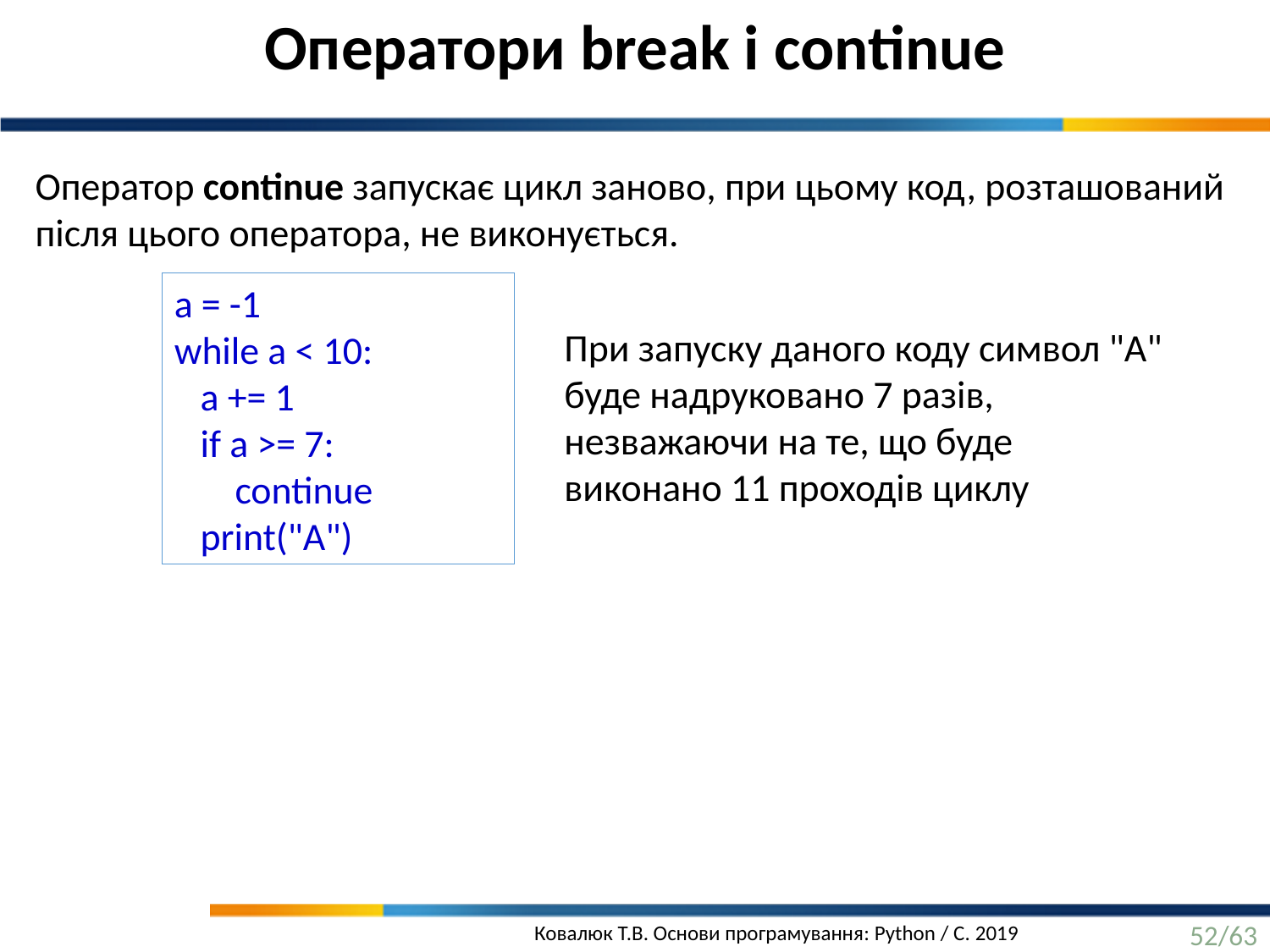

Оператори break і continue
Оператор continue запускає цикл заново, при цьому код, розташований після цього оператора, не виконується.
a = -1
while a < 10:
   a += 1
   if a >= 7:
       continue
   print("A")
При запуску даного коду символ "А" буде надруковано 7 разів, незважаючи на те, що буде виконано 11 проходів циклу
52/63